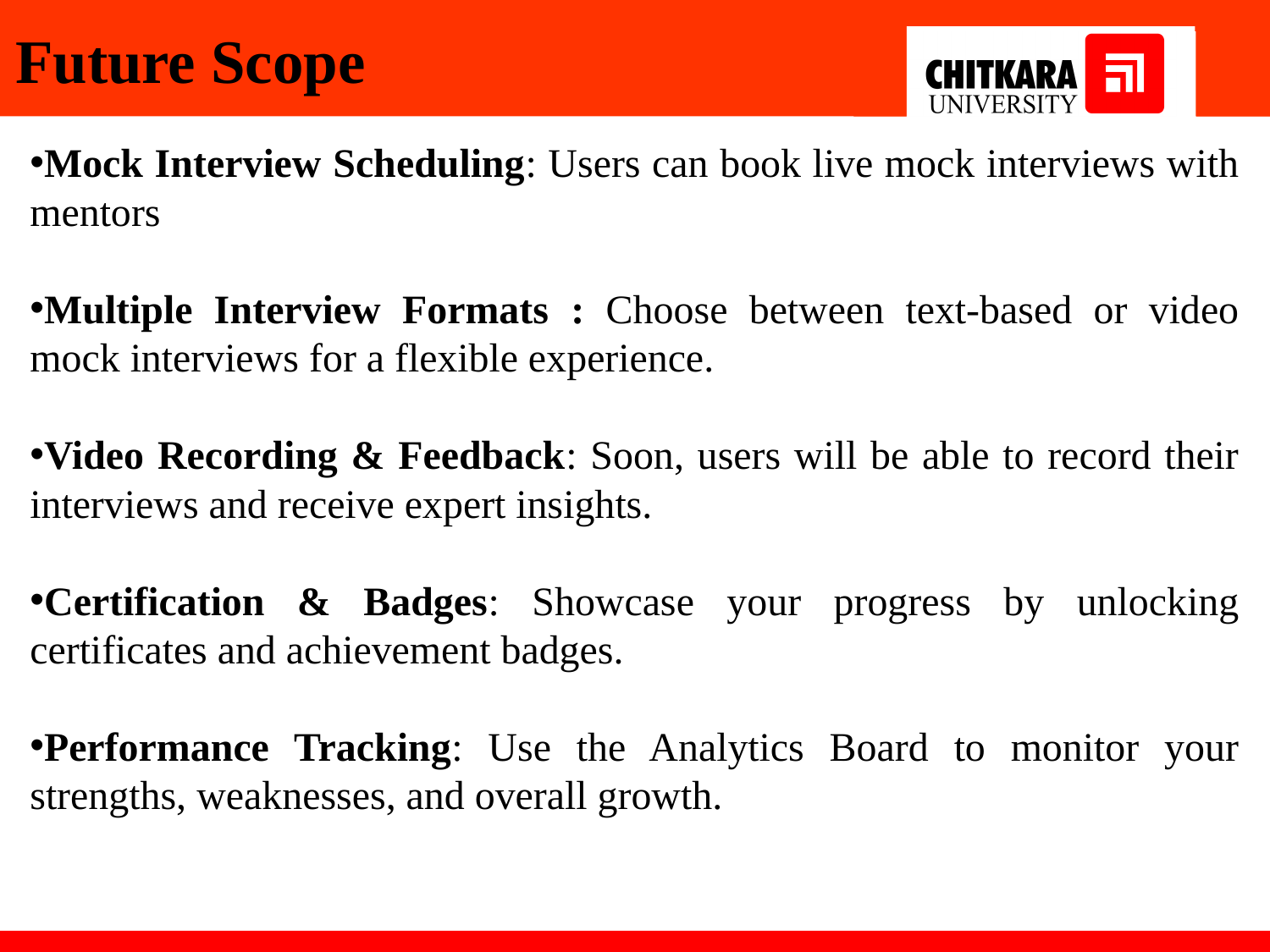

# Future Scope
Mock Interview Scheduling: Users can book live mock interviews with mentors

Multiple Interview Formats : Choose between text-based or video mock interviews for a flexible experience.

Video Recording & Feedback: Soon, users will be able to record their interviews and receive expert insights.

Certification & Badges: Showcase your progress by unlocking certificates and achievement badges.

Performance Tracking: Use the Analytics Board to monitor your strengths, weaknesses, and overall growth.